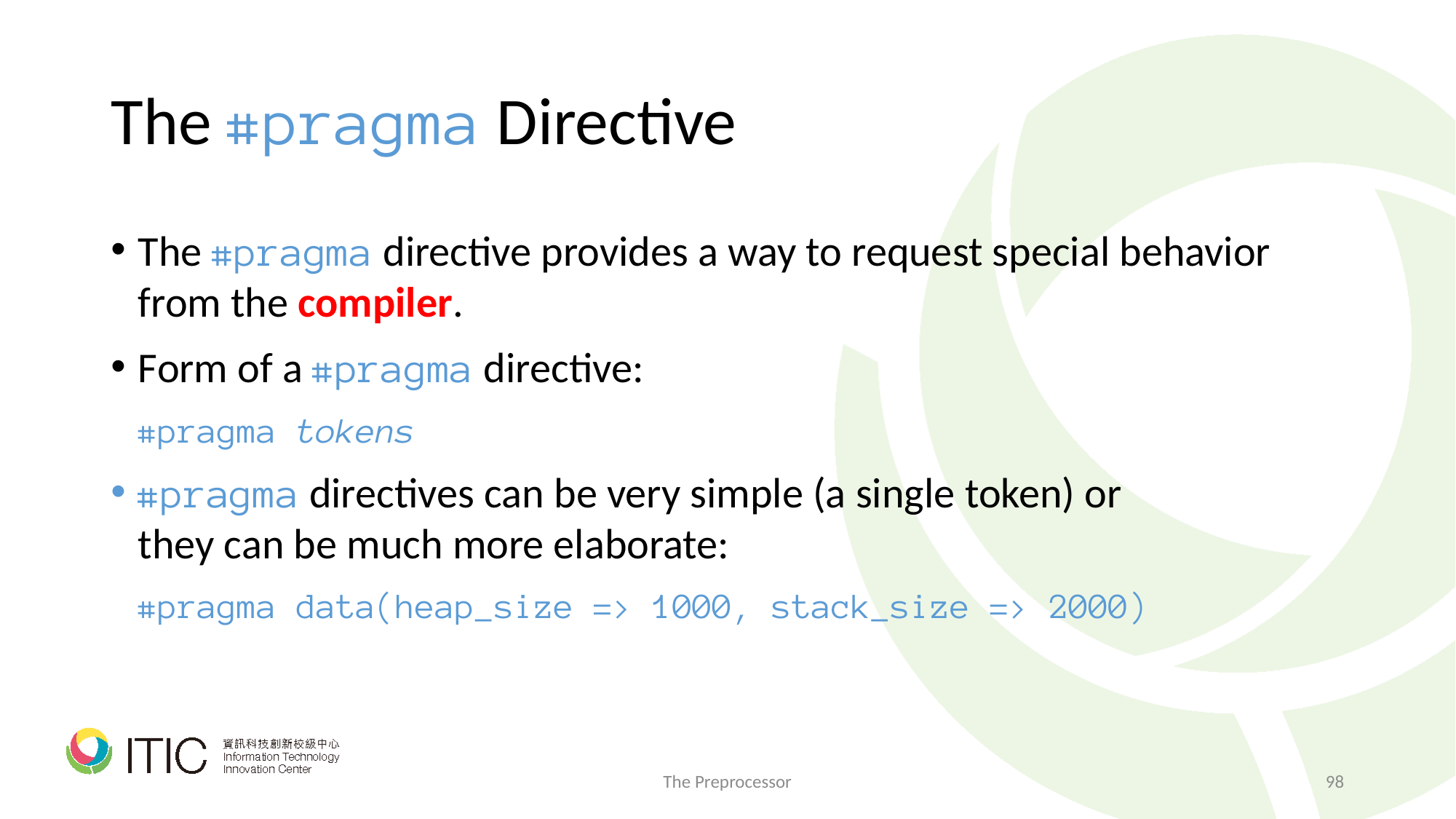

# The #pragma Directive
The #pragma directive provides a way to request special behavior from the compiler.
Form of a #pragma directive:
	#pragma tokens
#pragma directives can be very simple (a single token) or
they can be much more elaborate:
	#pragma data(heap_size => 1000, stack_size => 2000)
The Preprocessor
98